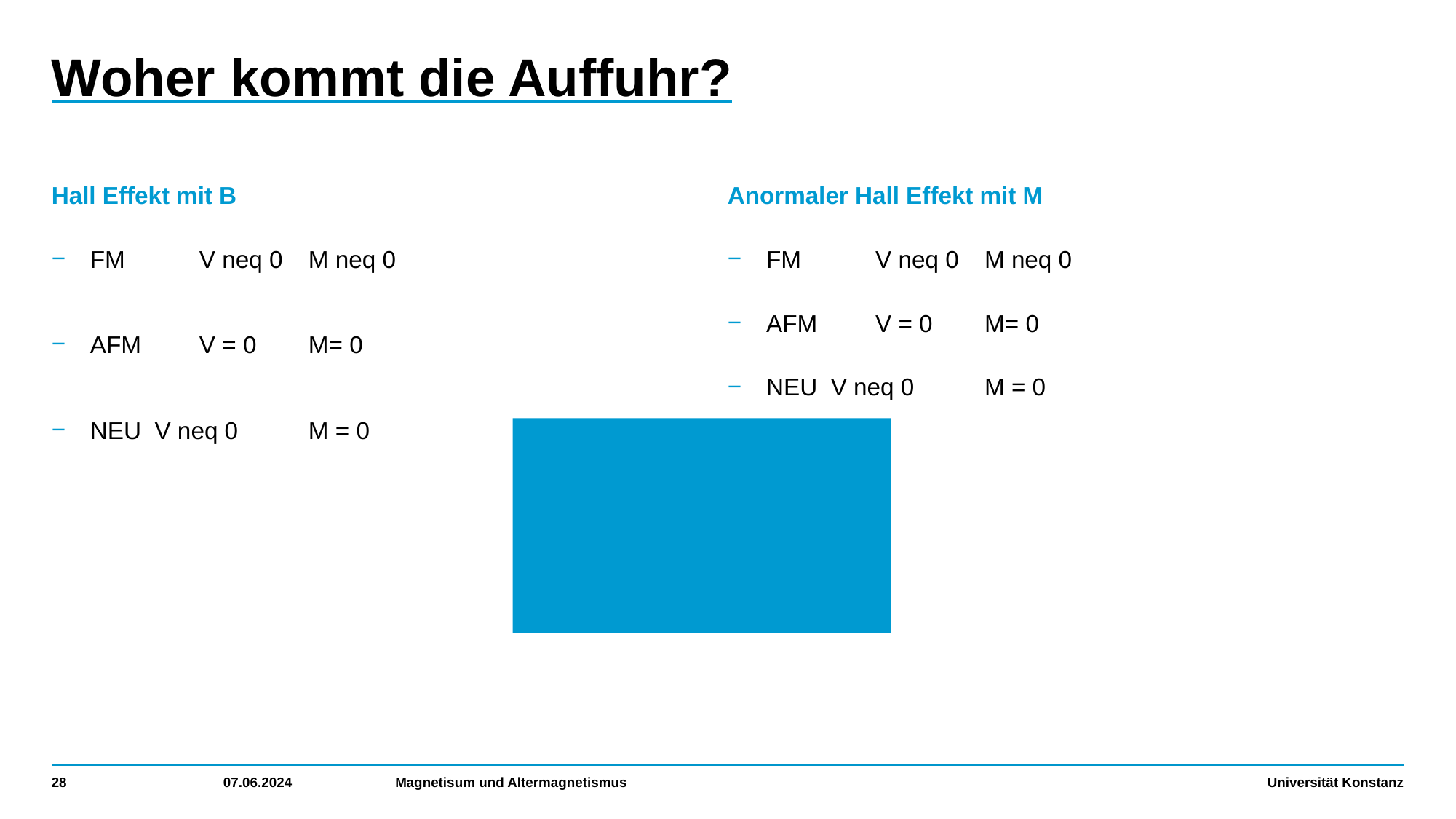

# Woher kommt die Auffuhr?
Hall Effekt mit B

FM	V neq 0	M neq 0

AFM	V = 0 	M= 0

NEU  V neq 0 	M = 0

Frage zur Klassifizierung: Kann eine Gittersymmetrie die Zeitumkehr aufheben?

Anormaler Hall Effekt mit M

FM	V neq 0	M neq 0

AFM	V = 0 	M= 0

NEU  V neq 0 	M = 0

28
07.06.2024
Magnetisum und Altermagnetismus